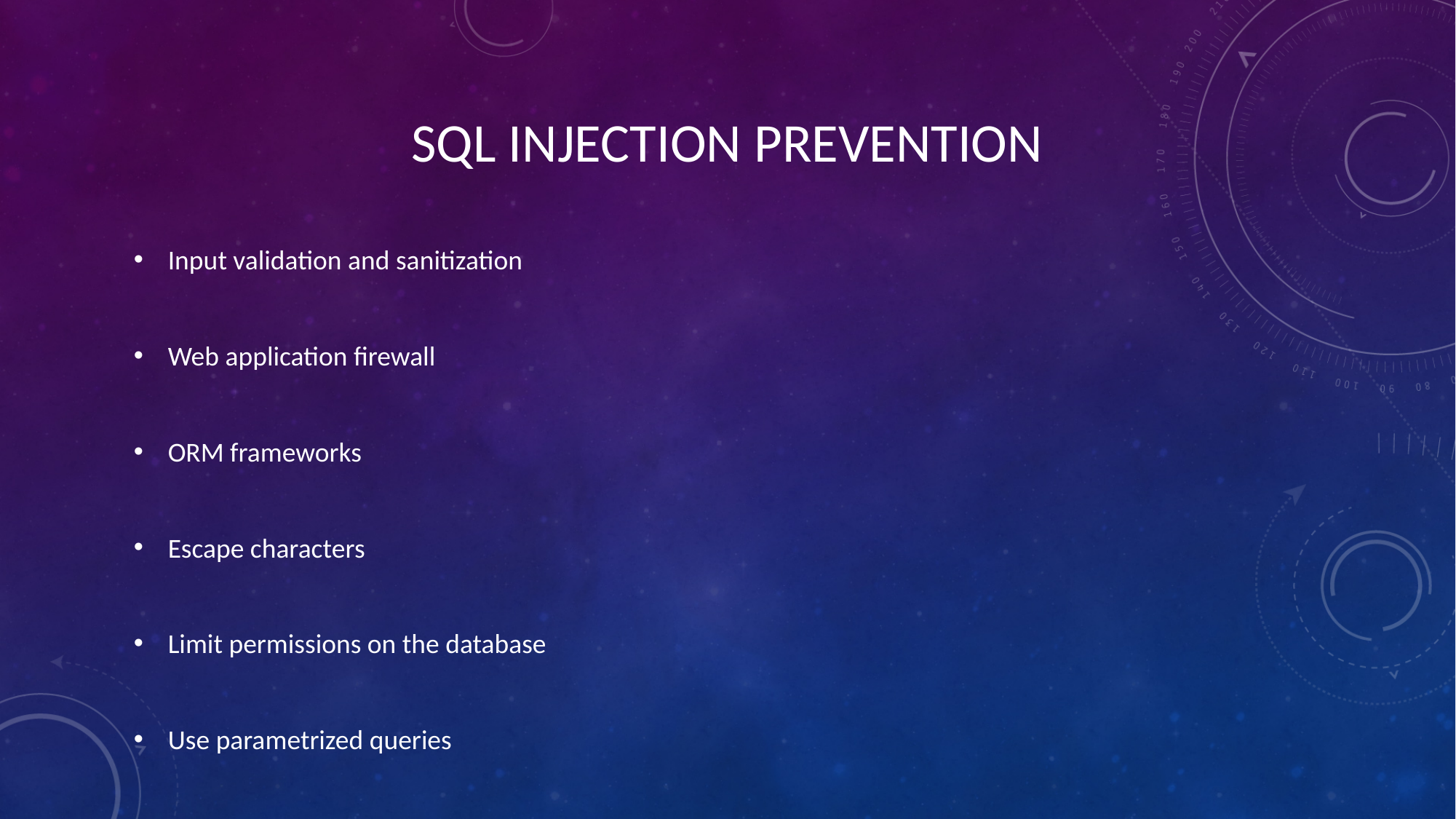

# SQL injection PREVENTION
Input validation and sanitization

Web application firewall

ORM frameworks

Escape characters

Limit permissions on the database

Use parametrized queries